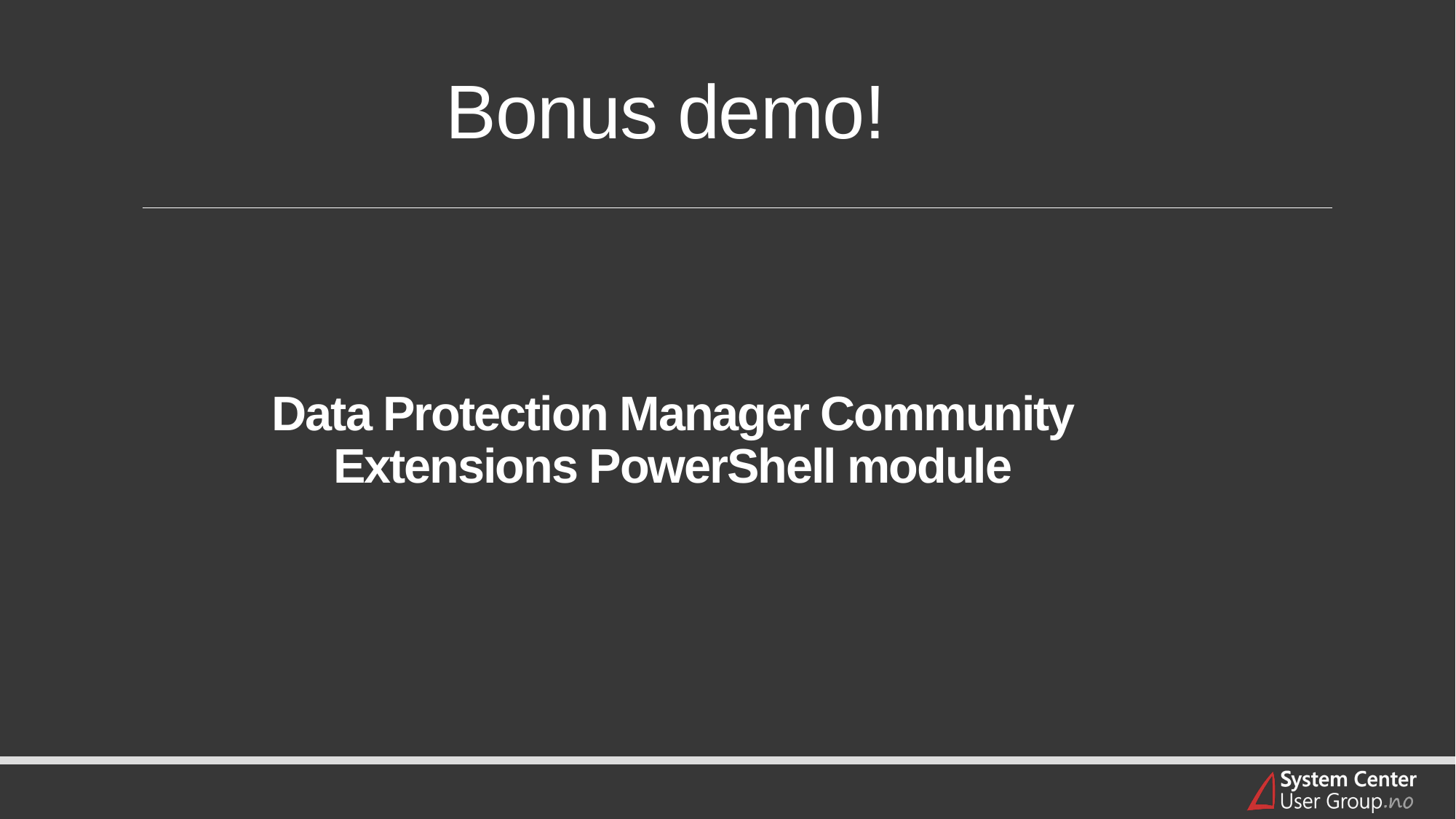

# Bonus demo!
Data Protection Manager Community Extensions PowerShell module